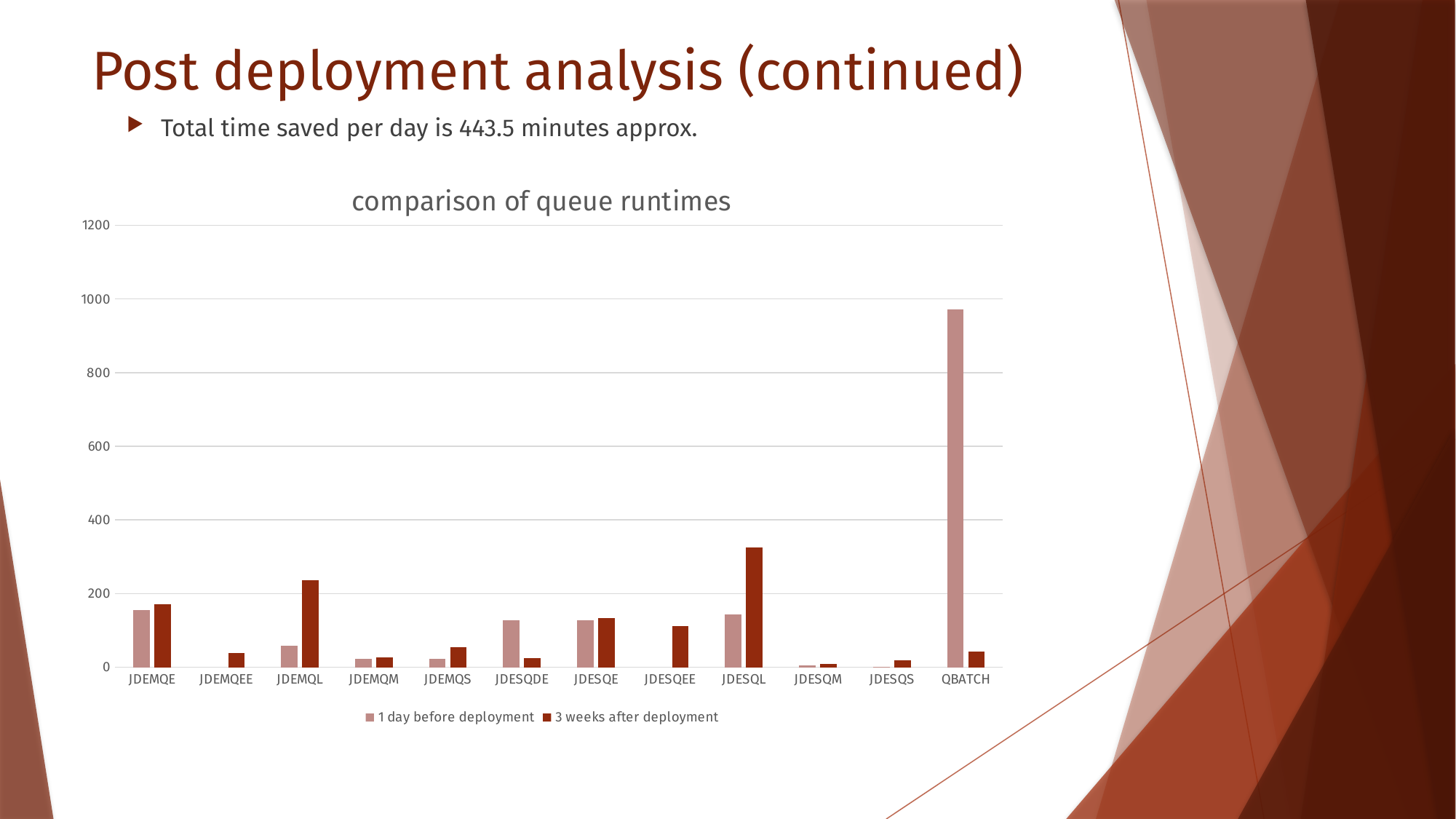

# Post deployment analysis (continued)
Total time saved per day is 443.5 minutes approx.

### Chart: comparison of queue runtimes

| Category | 1 day before deployment | 3 weeks after deployment |
|---|---|---|
| JDEMQE | 155.85000000000005 | 171.44 |
| JDEMQEE | None | 38.44 |
| JDEMQL | 58.8 | 235.66 |
| JDEMQM | 22.86 | 27.310000000000006 |
| JDEMQS | 23.16 | 54.0 |
| JDESQDE | 127.72 | 24.650000000000006 |
| JDESQE | 126.86 | 134.15 |
| JDESQEE | None | 111.113636 |
| JDESQL | 144.26999999999998 | 325.02 |
| JDESQM | 5.3 | 8.89 |
| JDESQS | 1.1 | 19.79 |
| QBATCH | 971.59 | 43.06 |